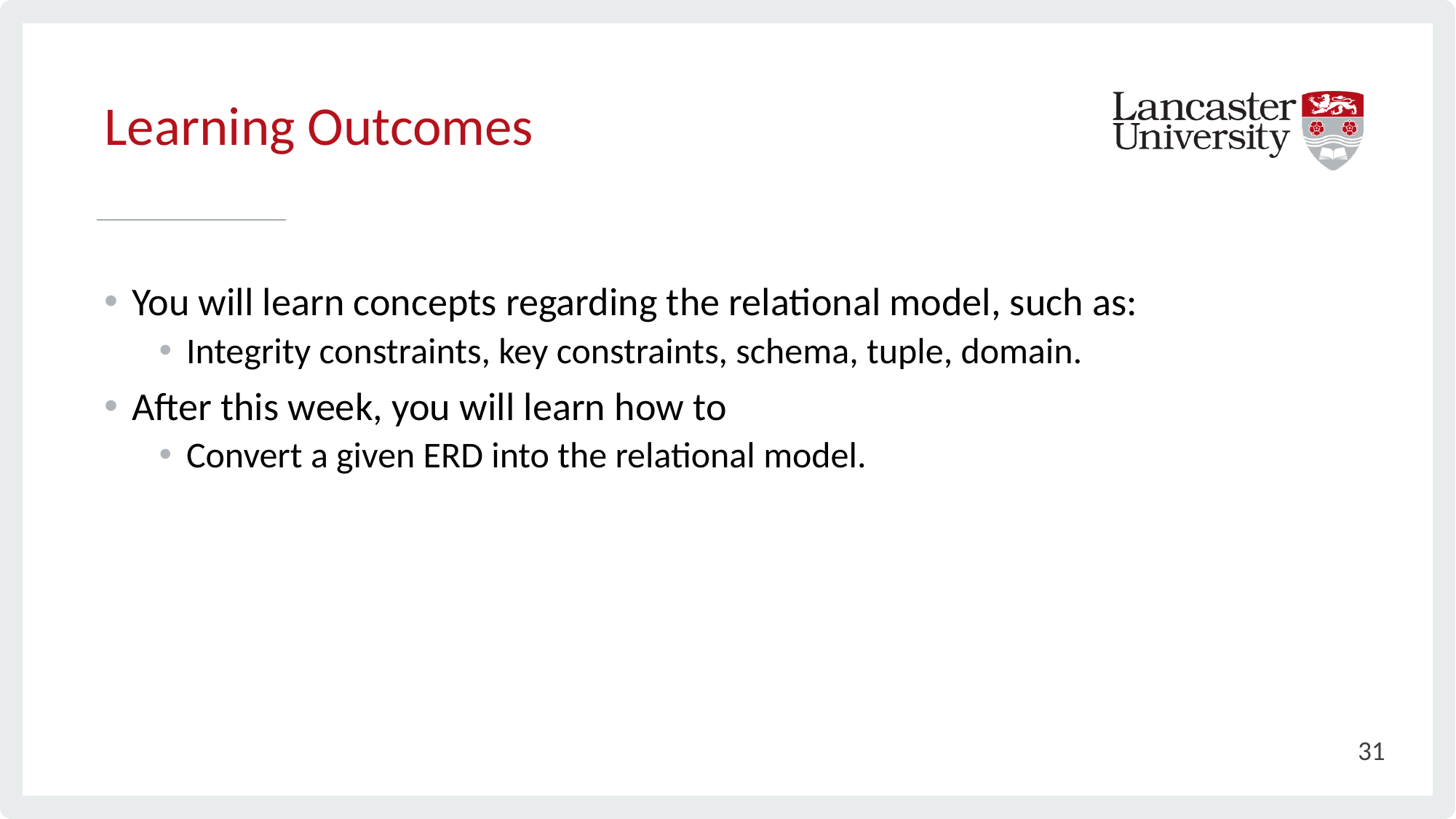

# Learning Outcomes
You will learn concepts regarding the relational model, such as:
Integrity constraints, key constraints, schema, tuple, domain.
After this week, you will learn how to
Convert a given ERD into the relational model.
31